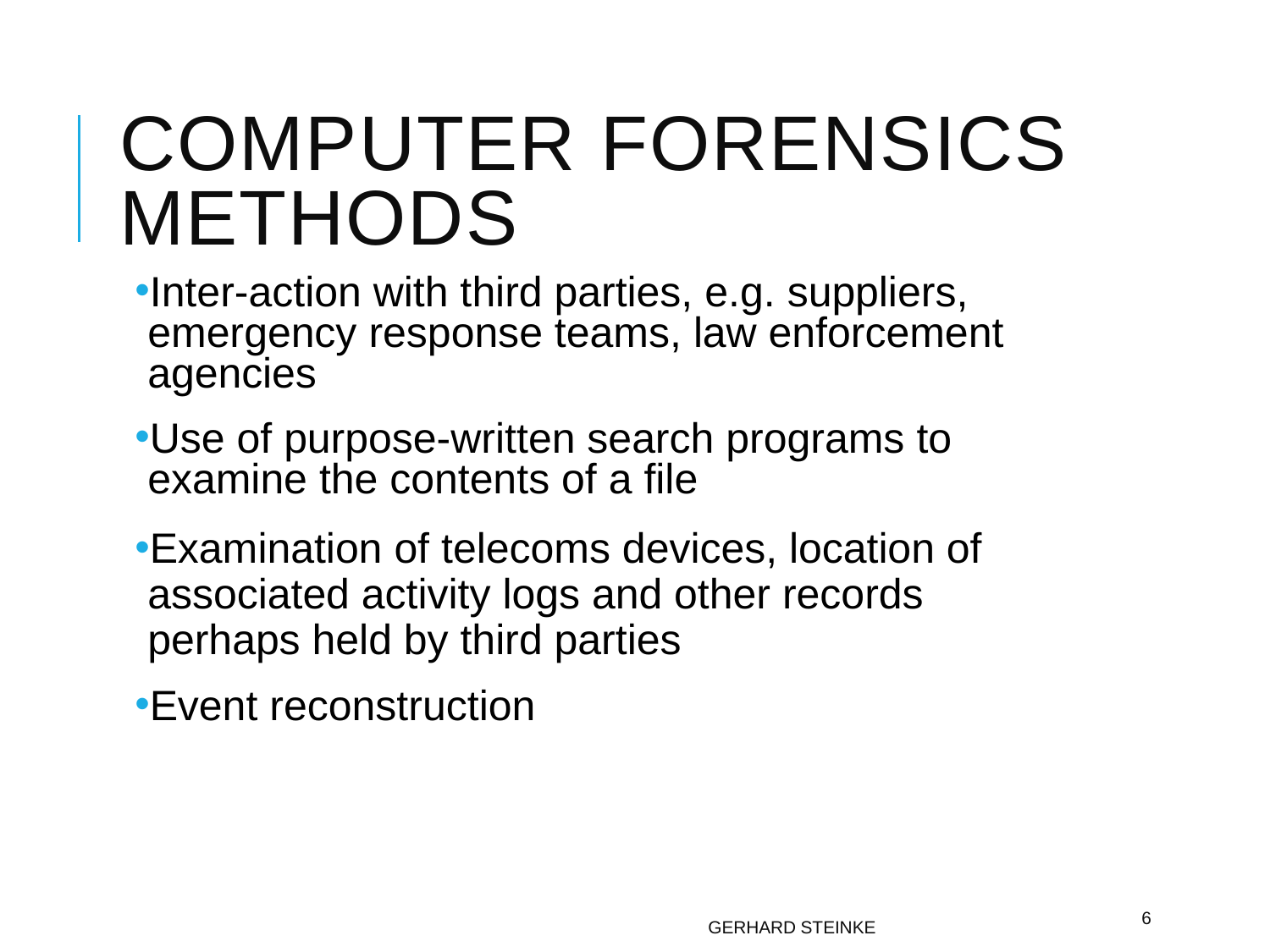

# Computer Forensics Methods
Inter-action with third parties, e.g. suppliers, emergency response teams, law enforcement agencies
Use of purpose-written search programs to examine the contents of a file
Examination of telecoms devices, location of associated activity logs and other records perhaps held by third parties
Event reconstruction
6
Gerhard Steinke